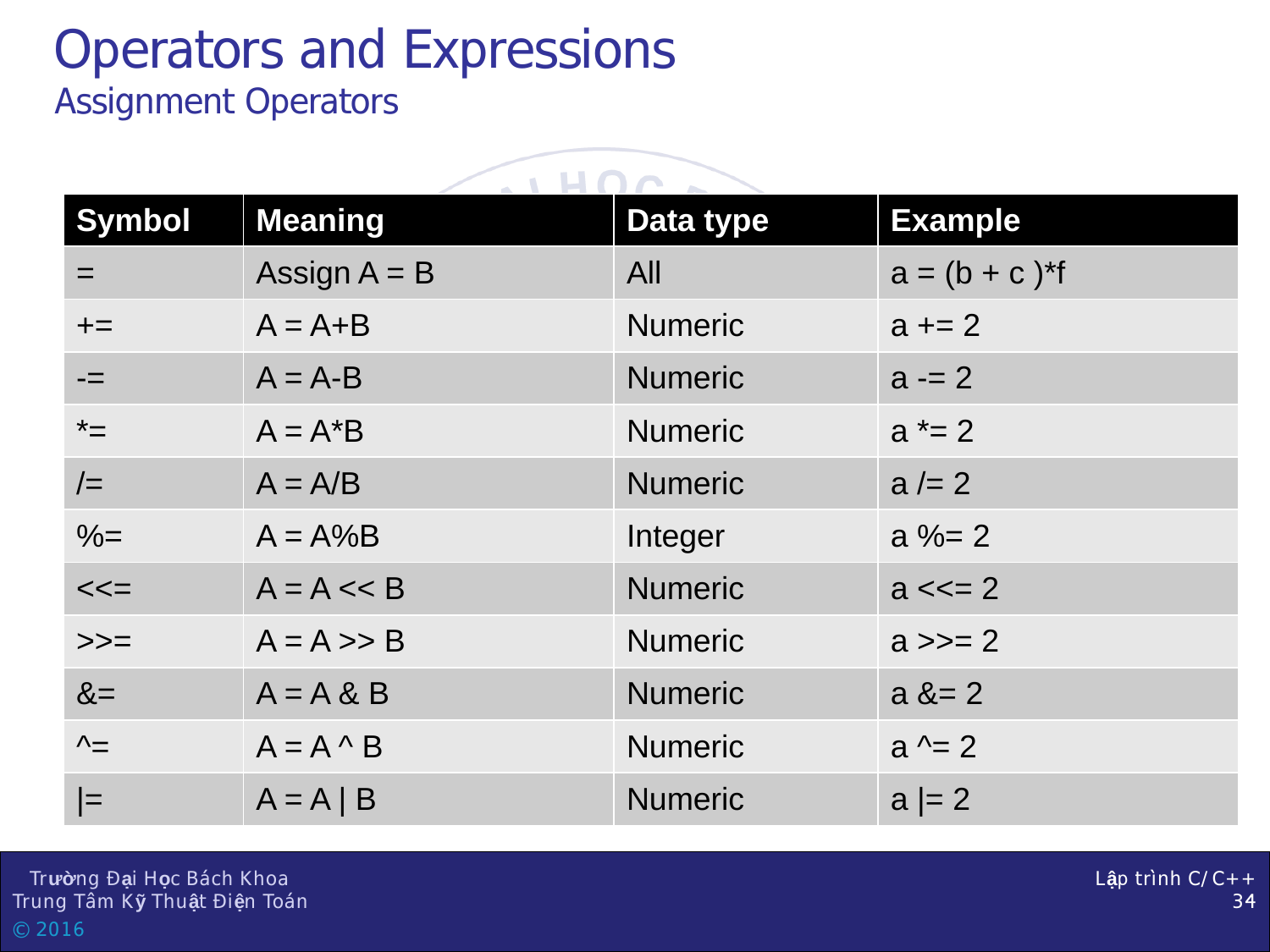

Operators and Expressions
Assignment Operators
| Symbol | Meaning | Data type | Example |
| --- | --- | --- | --- |
| = | Assign A = B | All | a = (b + c )\*f |
| += | A = A+B | Numeric | a += 2 |
| -= | A = A-B | Numeric | a -= 2 |
| \*= | A = A\*B | Numeric | a \*= 2 |
| /= | A = A/B | Numeric | a /= 2 |
| %= | A = A%B | Integer | a %= 2 |
| <<= | A = A << B | Numeric | a <<= 2 |
| >>= | A = A >> B | Numeric | a >>= 2 |
| &= | A = A & B | Numeric | a &= 2 |
| ^= | A = A ^ B | Numeric | a ^= 2 |
| |= | A = A | B | Numeric | a |= 2 |